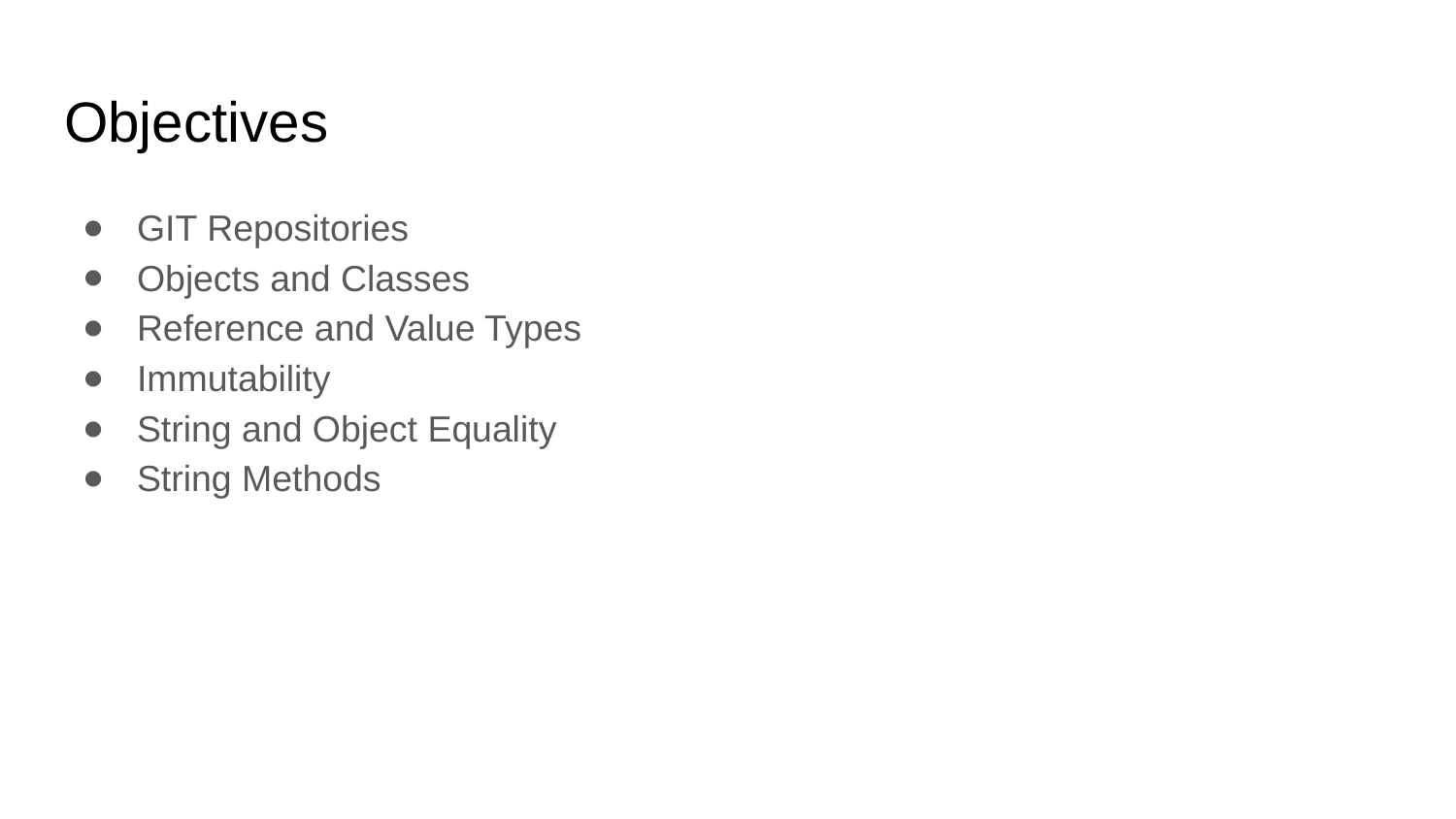

# Objectives
GIT Repositories
Objects and Classes
Reference and Value Types
Immutability
String and Object Equality
String Methods